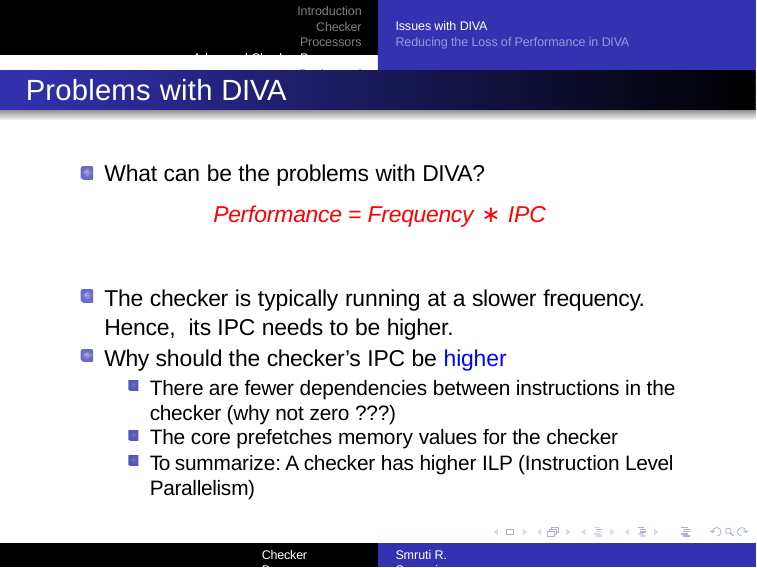

Introduction  Checker Processors
Advanced Checker Processors  Design and Implementation

Issues with DIVA
Reducing the Loss of Performance in DIVA
Problems with DIVA

What can be the problems with DIVA?
Performance = Frequency ∗ IPC

The checker is typically running at a slower frequency. Hence,  its IPC needs to be higher.
Why should the checker’s IPC be higher
There are fewer dependencies between instructions in the  checker (why not zero ???)
The core prefetches memory values for the checker
To summarize: A checker has higher ILP (Instruction Level  Parallelism)

Checker Processors
Smruti R. Sarangi